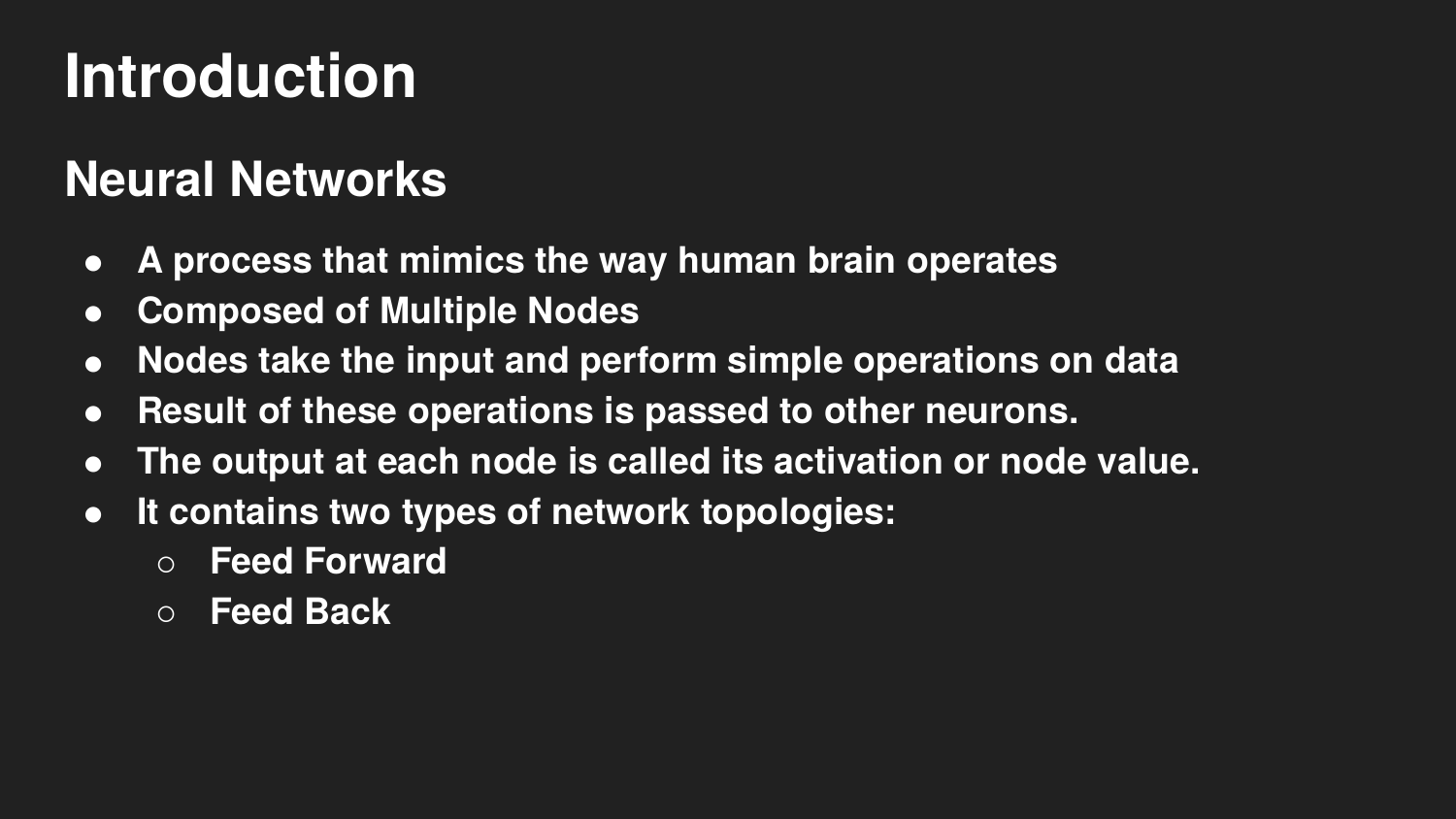

# Introduction
Neural Networks
A process that mimics the way human brain operates
Composed of Multiple Nodes
Nodes take the input and perform simple operations on data
Result of these operations is passed to other neurons.
The output at each node is called its activation or node value.
It contains two types of network topologies:
Feed Forward
Feed Back